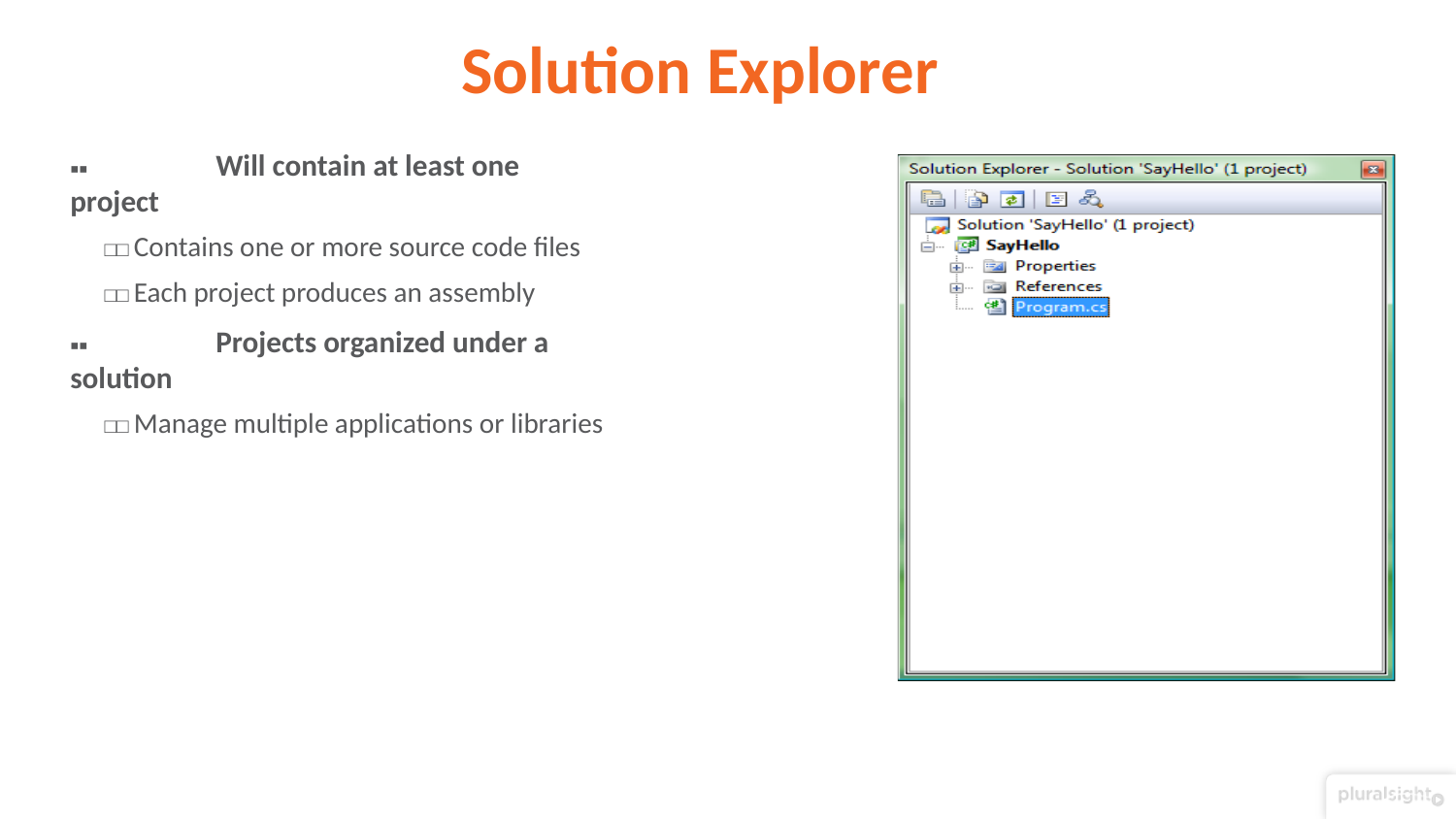

# Solution Explorer
▪▪	Will contain at least one project
□□ Contains one or more source code files
□□ Each project produces an assembly
▪▪	Projects organized under a solution
□□ Manage multiple applications or libraries